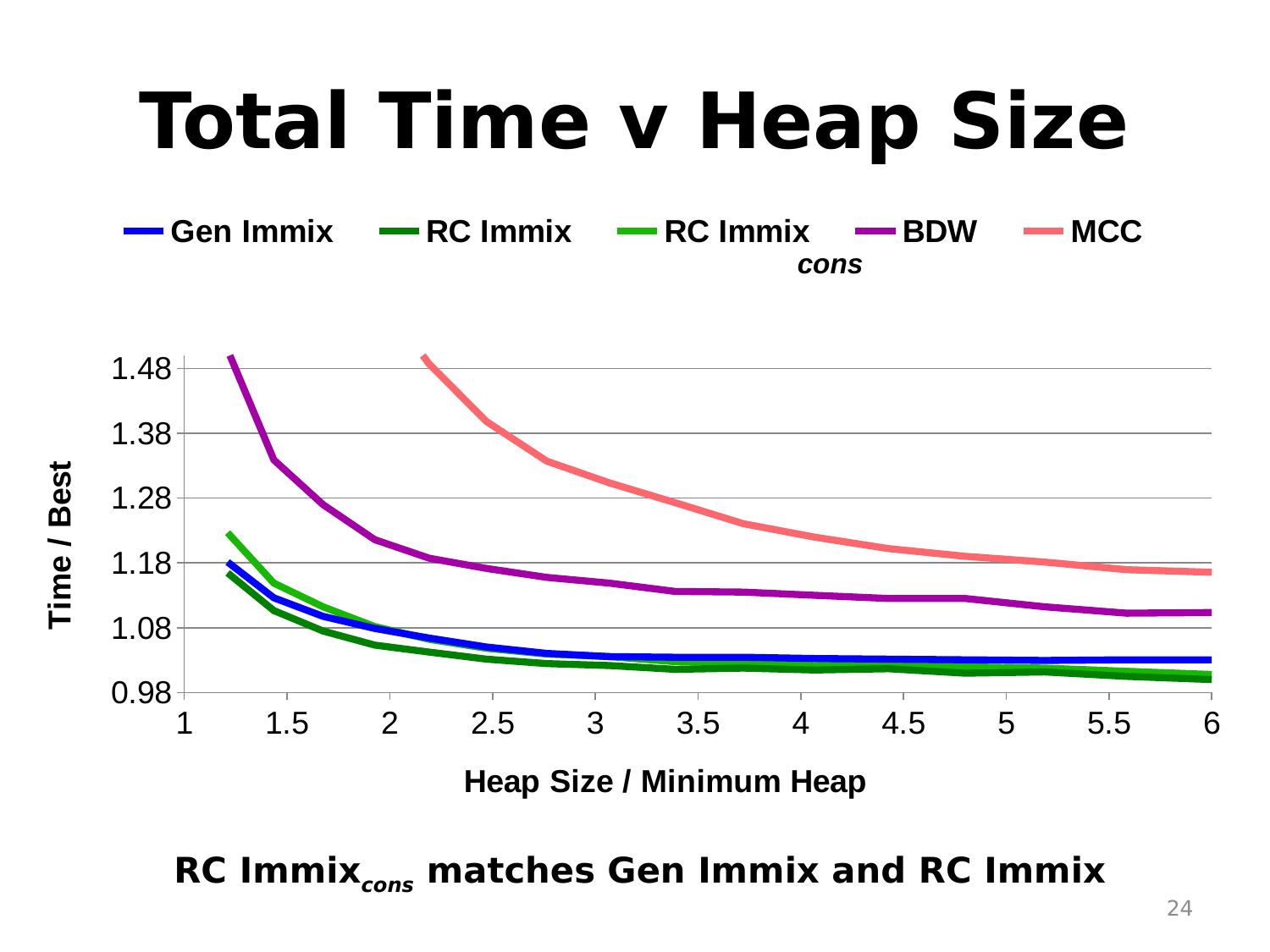

# Total Time v Heap Size

### Chart

| Category | Gen Immix | RC Immix | RC Immix | BDW | MCC |
|---|---|---|---|---|---|
cons
RC Immixcons matches Gen Immix and RC Immix
24